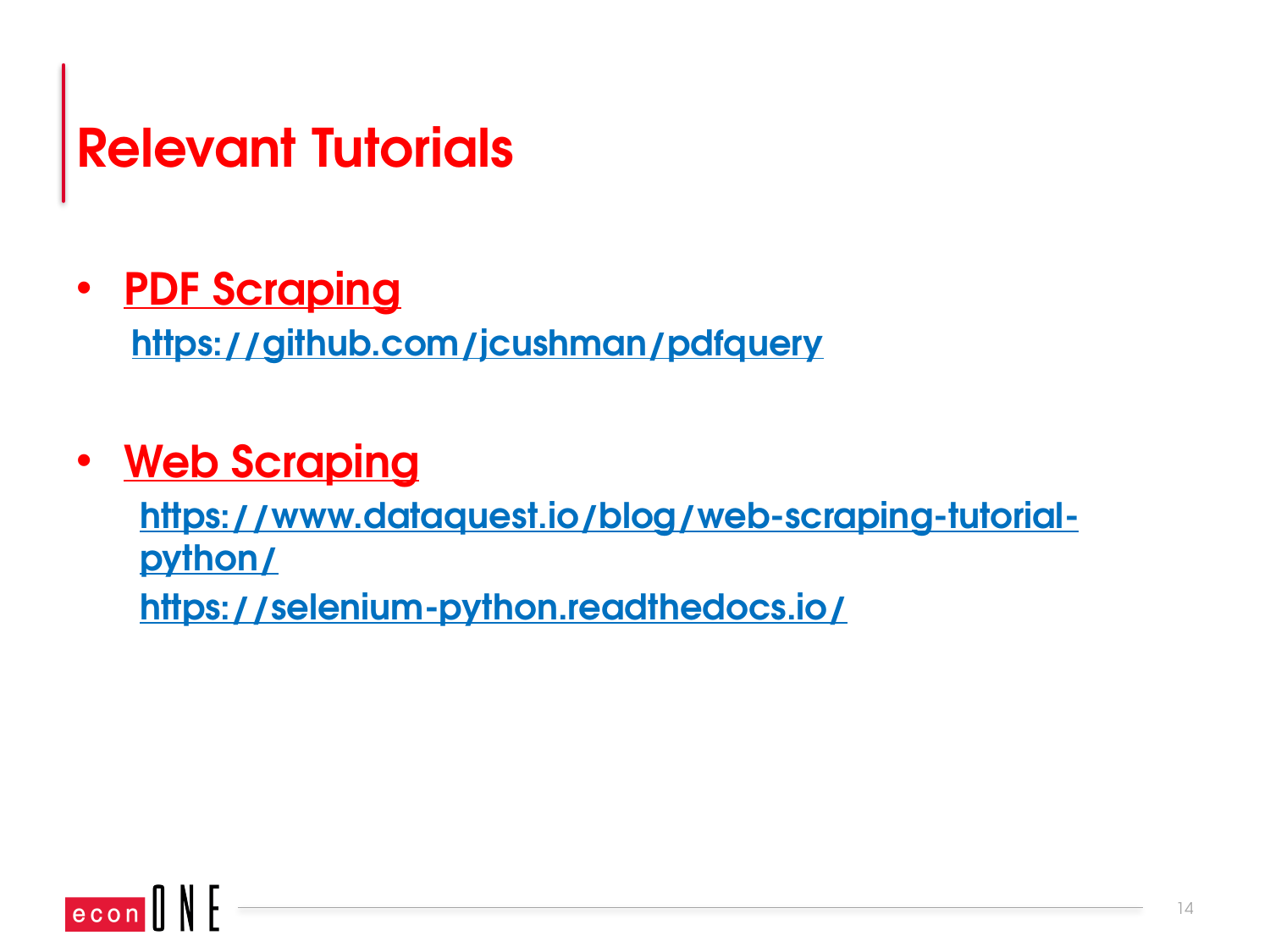

4/7/2020

Relevant Tutorials

PDF Scraping
https://github.com/jcushman/pdfquery

Web Scraping
https://www.dataquest.io/blog/web-scraping-tutorial-python/
https://selenium-python.readthedocs.io/
14